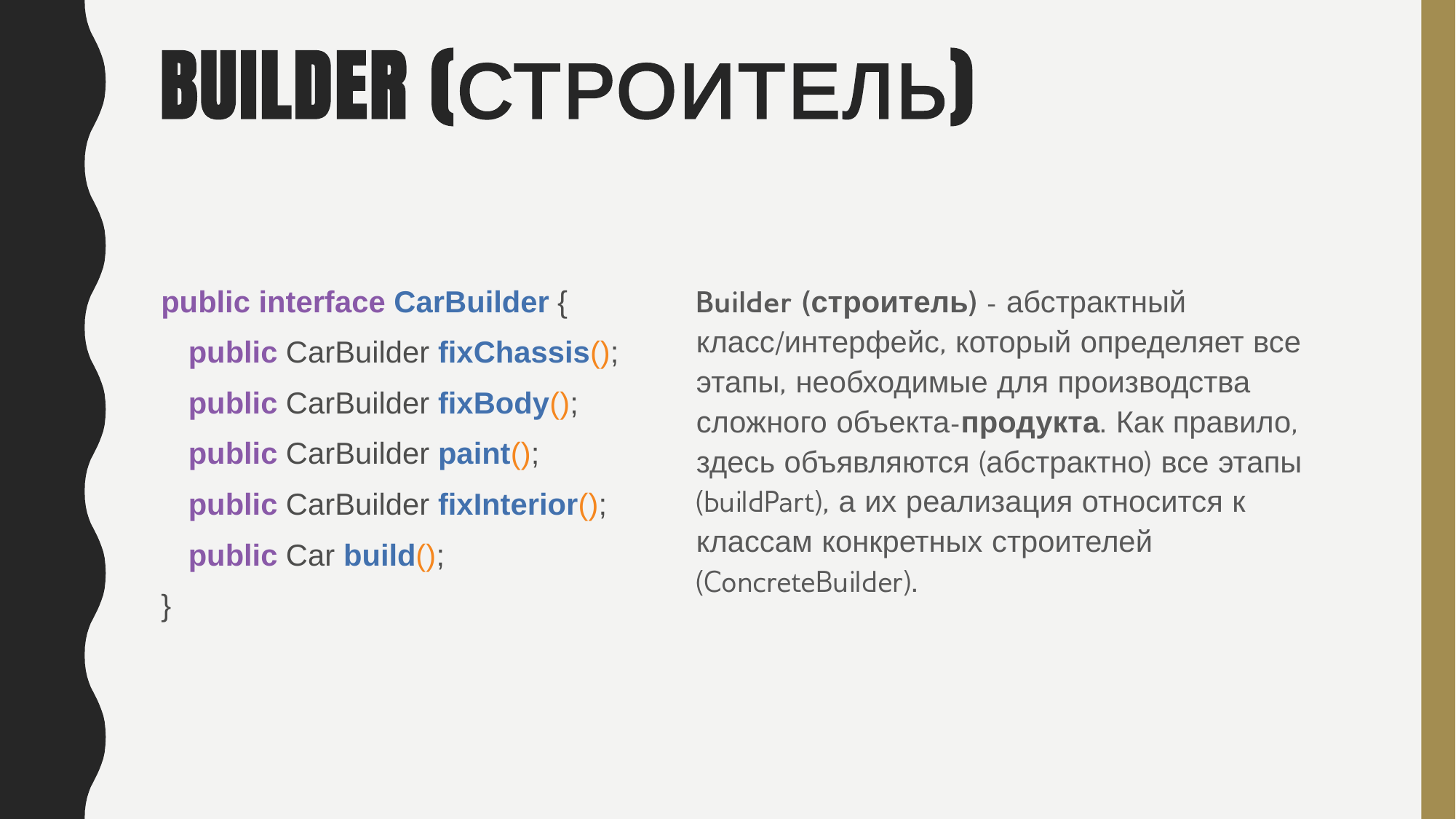

# Builder (строитель)
public interface CarBuilder {
	public CarBuilder fixChassis();
	public CarBuilder fixBody();
	public CarBuilder paint();
	public CarBuilder fixInterior();
	public Car build();
}
	Builder (строитель) - абстрактный класс/интерфейс, который определяет все этапы, необходимые для производства сложного объекта-продукта. Как правило, здесь объявляются (абстрактно) все этапы (buildPart), а их реализация относится к классам конкретных строителей (ConcreteBuilder).